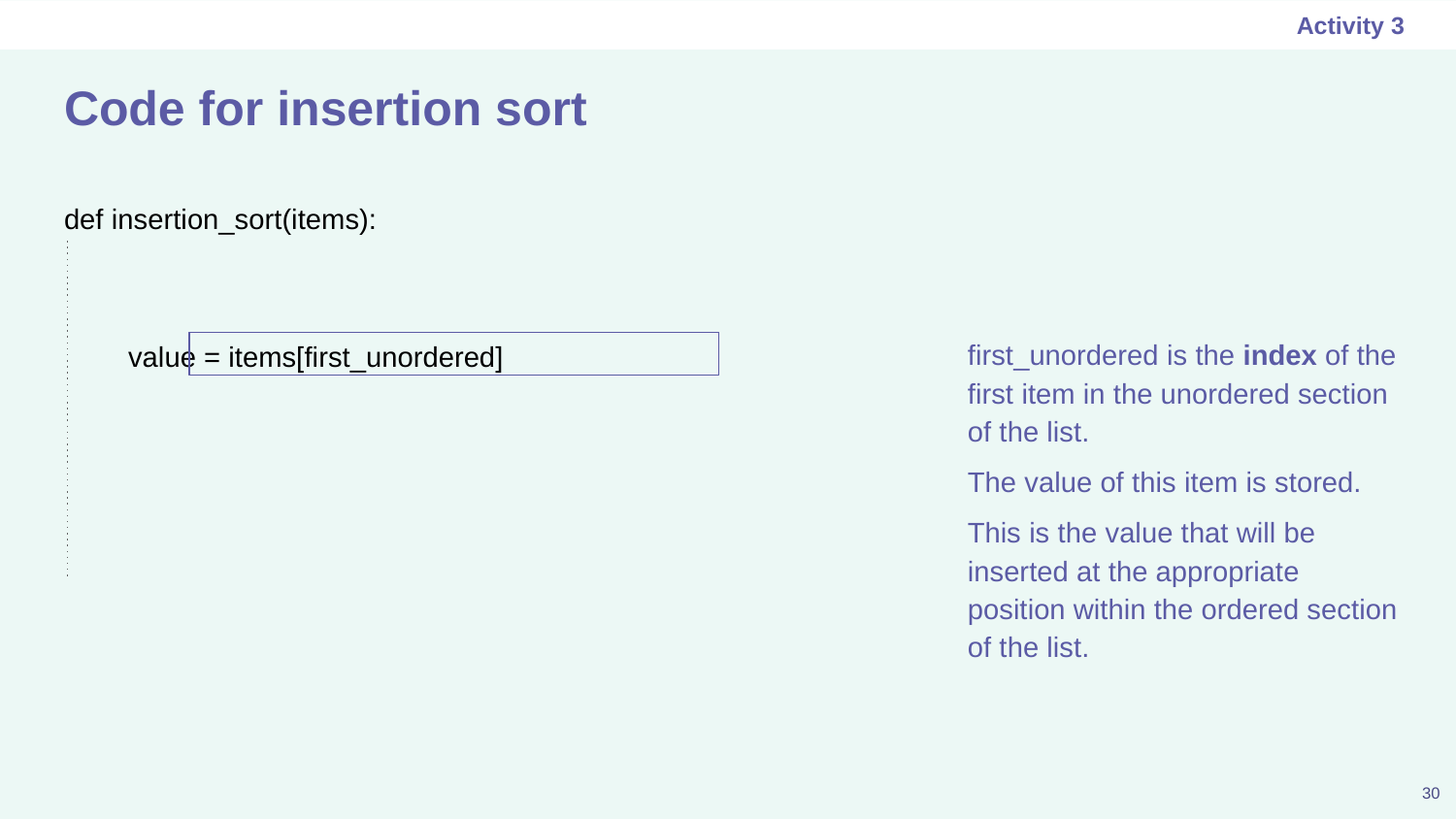

Activity 3
# Code for insertion sort
def insertion_sort(items):

        value = items[first_unordered]

first_unordered is the index of the first item in the unordered section of the list.
The value of this item is stored.
This is the value that will be inserted at the appropriate position within the ordered section of the list.

30